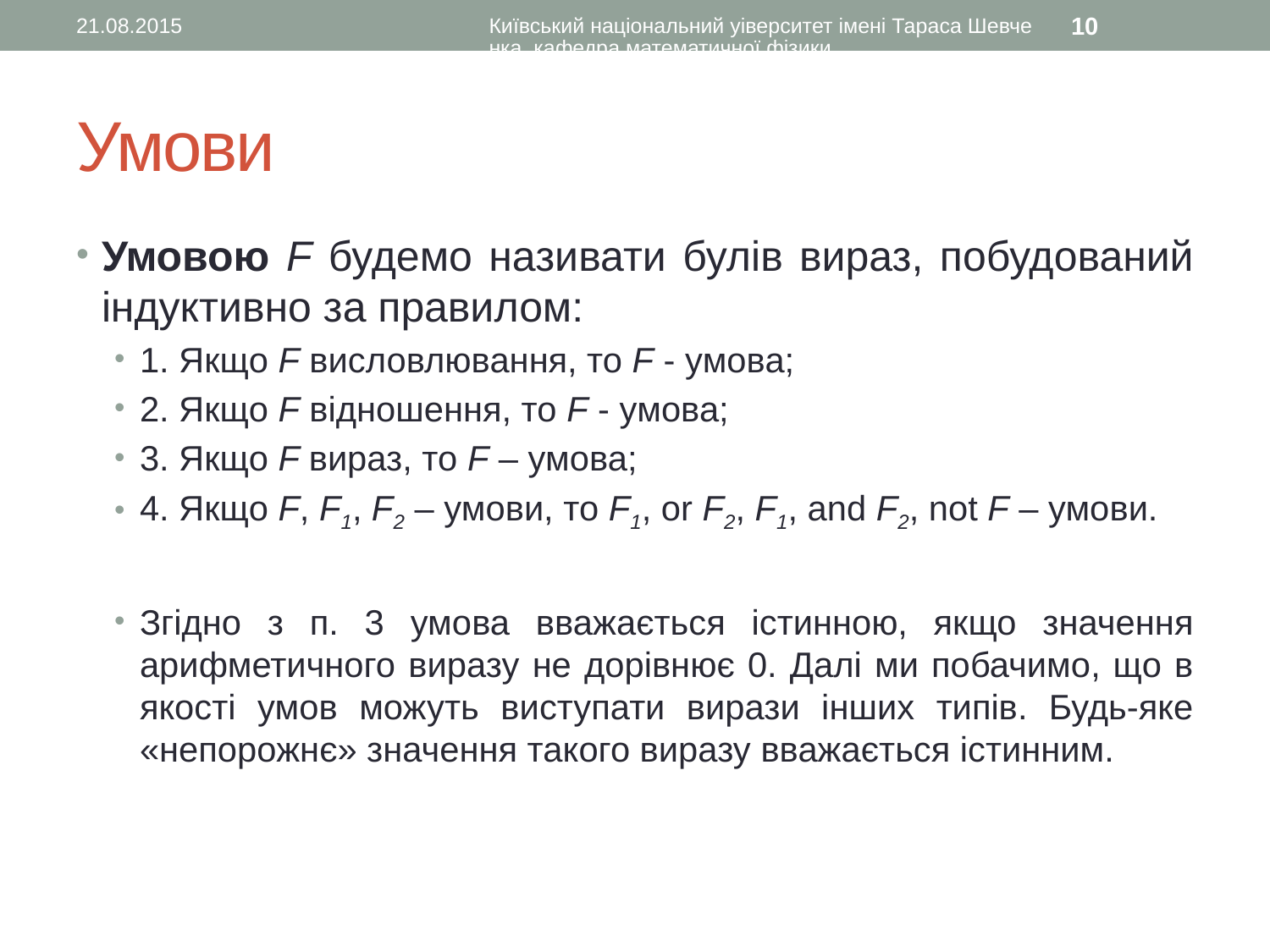

21.08.2015
Київський національний уіверситет імені Тараса Шевченка, кафедра математичної фізики
10
# Умови
Умовою F будемо називати булів вираз, побудований індуктивно за правилом:
1. Якщо F висловлювання, то F - умова;
2. Якщо F відношення, то F - умова;
3. Якщо F вираз, то F – умова;
4. Якщо F, F1, F2 – умови, то F1, or F2, F1, and F2, not F – умови.

Згідно з п. 3 умова вважається істинною, якщо значення арифметичного виразу не дорівнює 0. Далі ми побачимо, що в якості умов можуть виступати вирази інших типів. Будь-яке «непорожнє» значення такого виразу вважається істинним.